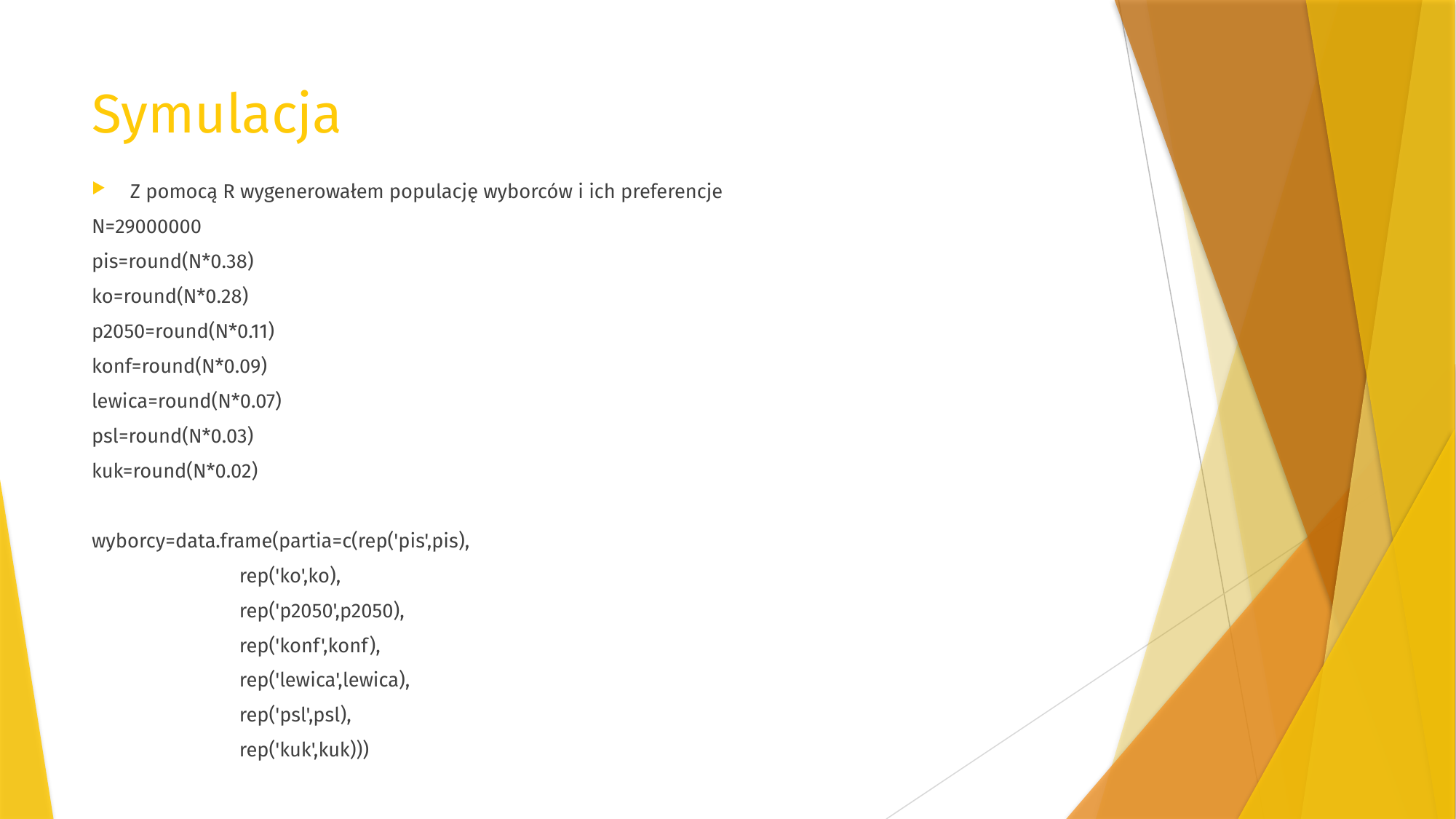

# Symulacja
Z pomocą R wygenerowałem populację wyborców i ich preferencje
N=29000000
pis=round(N*0.38)
ko=round(N*0.28)
p2050=round(N*0.11)
konf=round(N*0.09)
lewica=round(N*0.07)
psl=round(N*0.03)
kuk=round(N*0.02)

wyborcy=data.frame(partia=c(rep('pis',pis),
                            rep('ko',ko),
                            rep('p2050',p2050),
                            rep('konf',konf),
                            rep('lewica',lewica),
                            rep('psl',psl),
                            rep('kuk',kuk)))